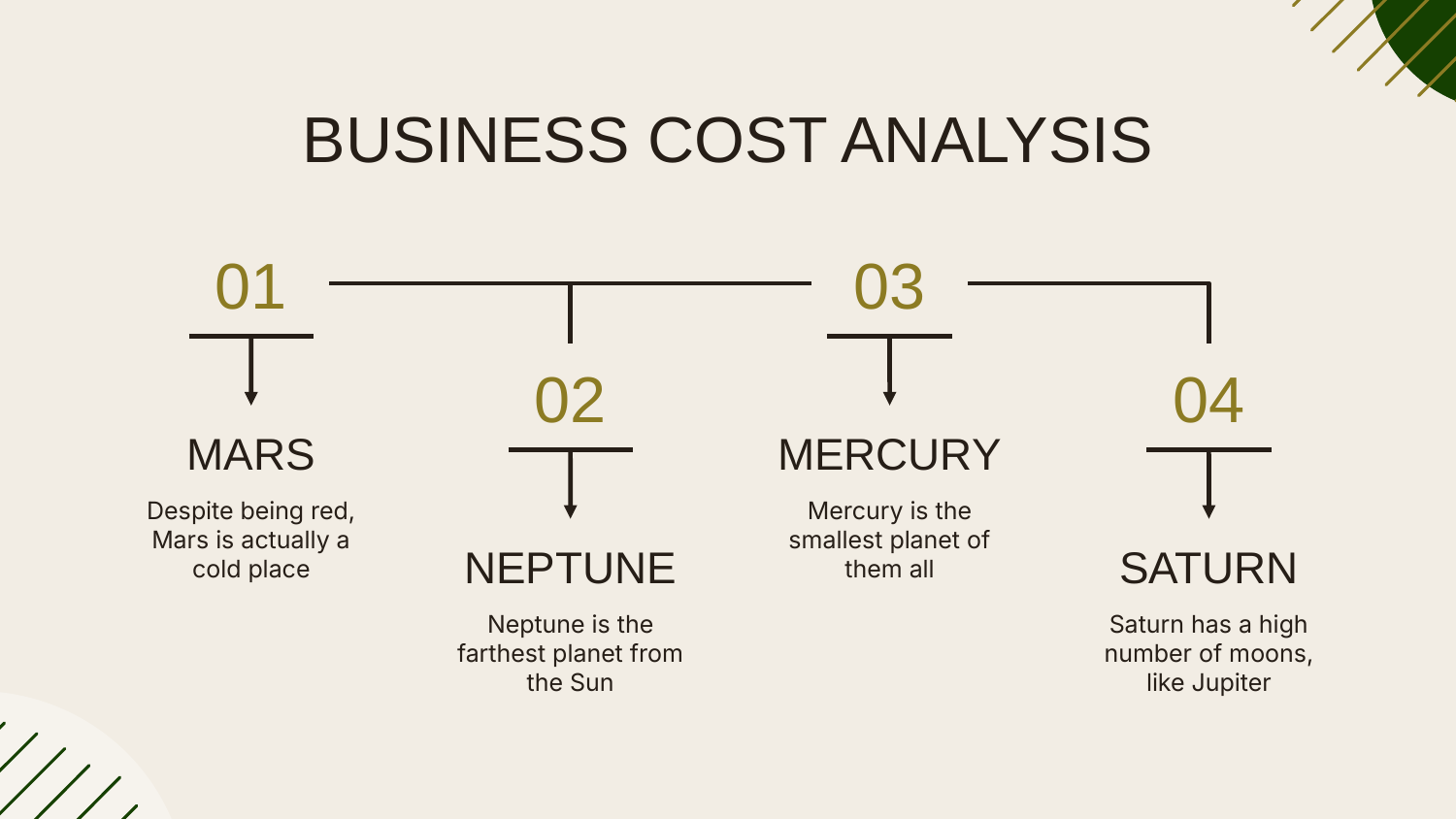

# BUSINESS COST ANALYSIS
01
MARS
Despite being red, Mars is actually a cold place
03
MERCURY
Mercury is the smallest planet of them all
02
NEPTUNE
Neptune is the farthest planet from the Sun
04
SATURN
Saturn has a high number of moons, like Jupiter